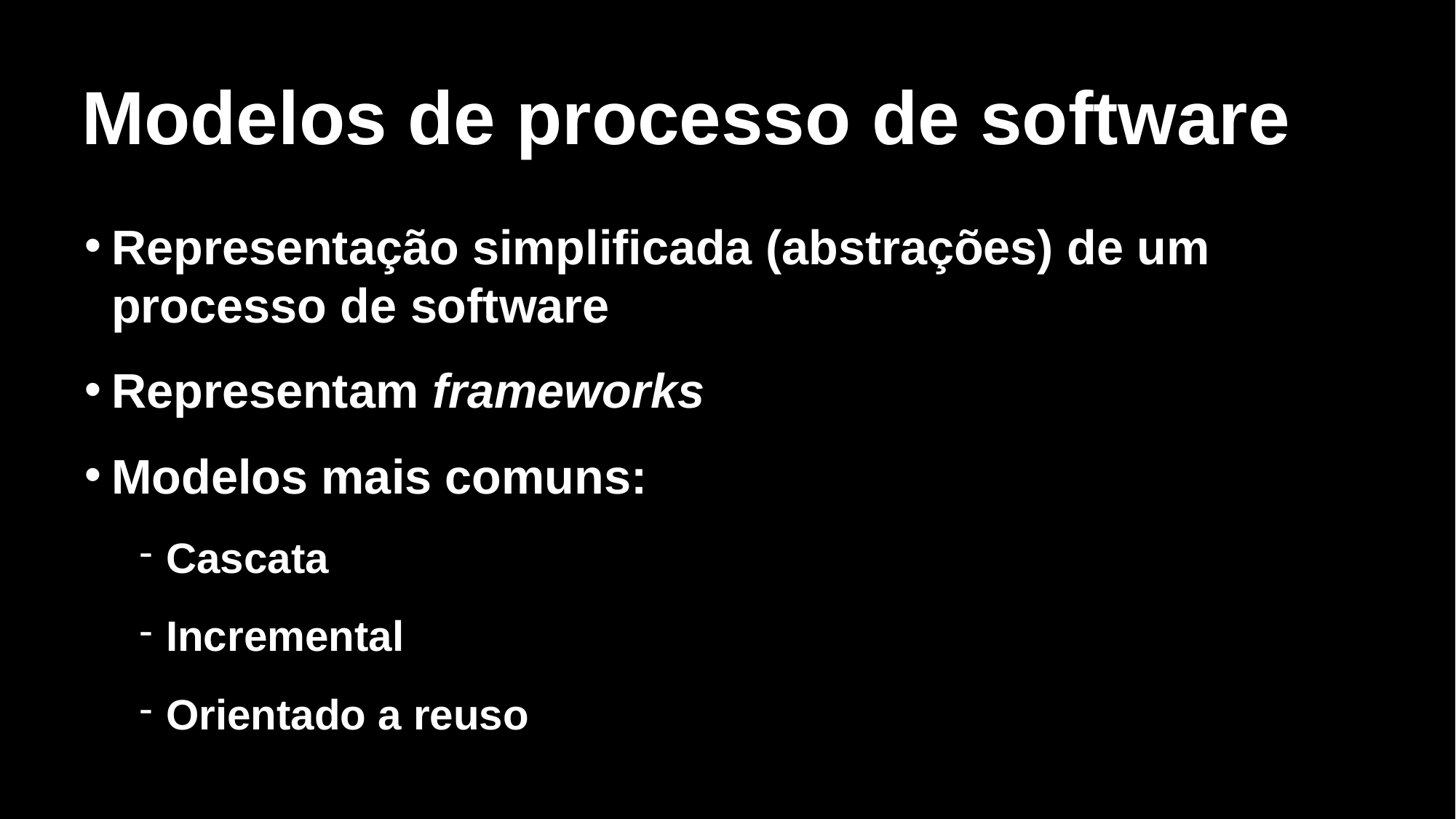

# Modelos de processo de software
Representação simplificada (abstrações) de um processo de software
Representam frameworks
Modelos mais comuns:
Cascata
Incremental
Orientado a reuso